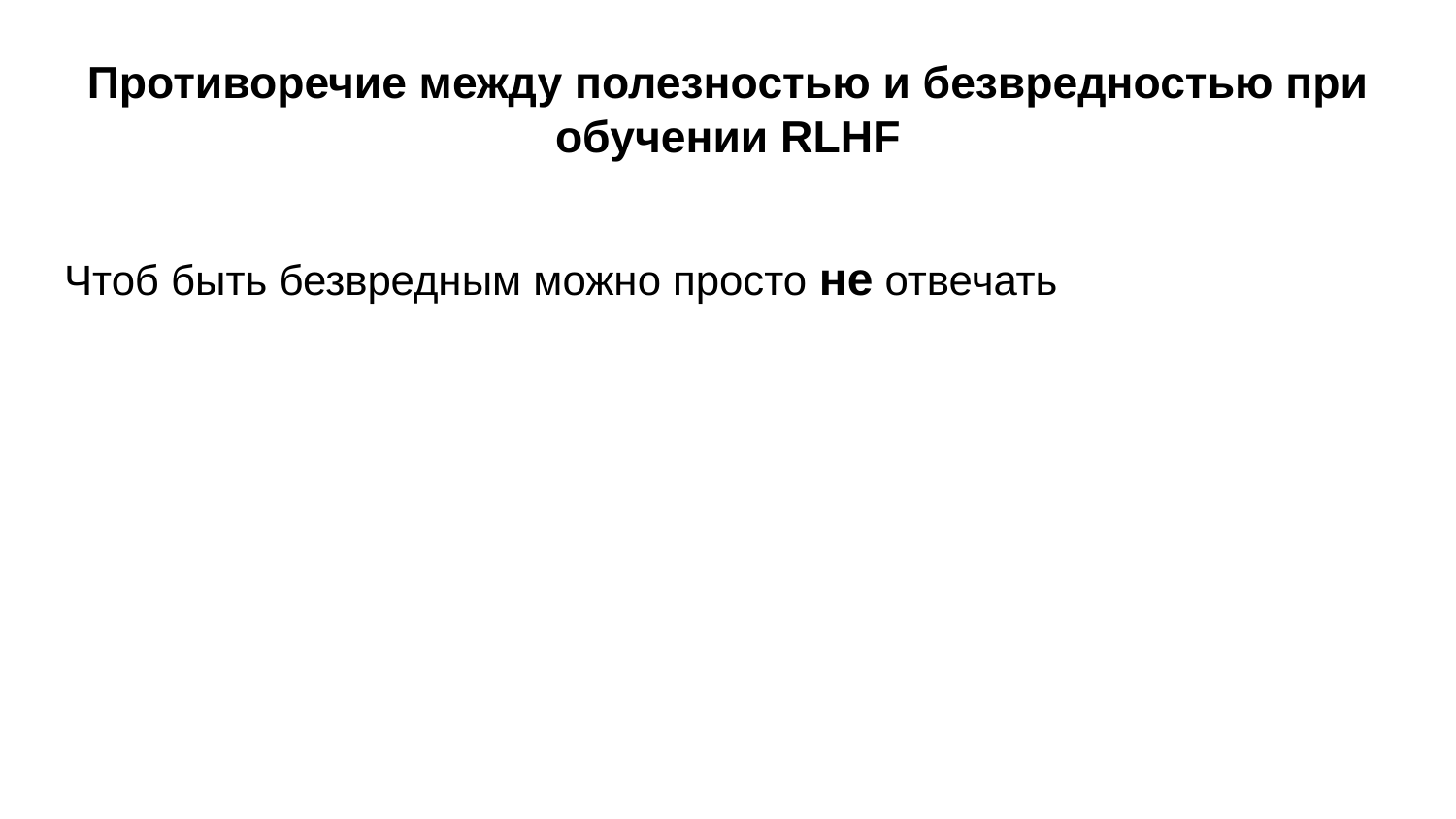

# Противоречие между полезностью и безвредностью при обучении RLHF
Чтоб быть безвредным можно просто не отвечать